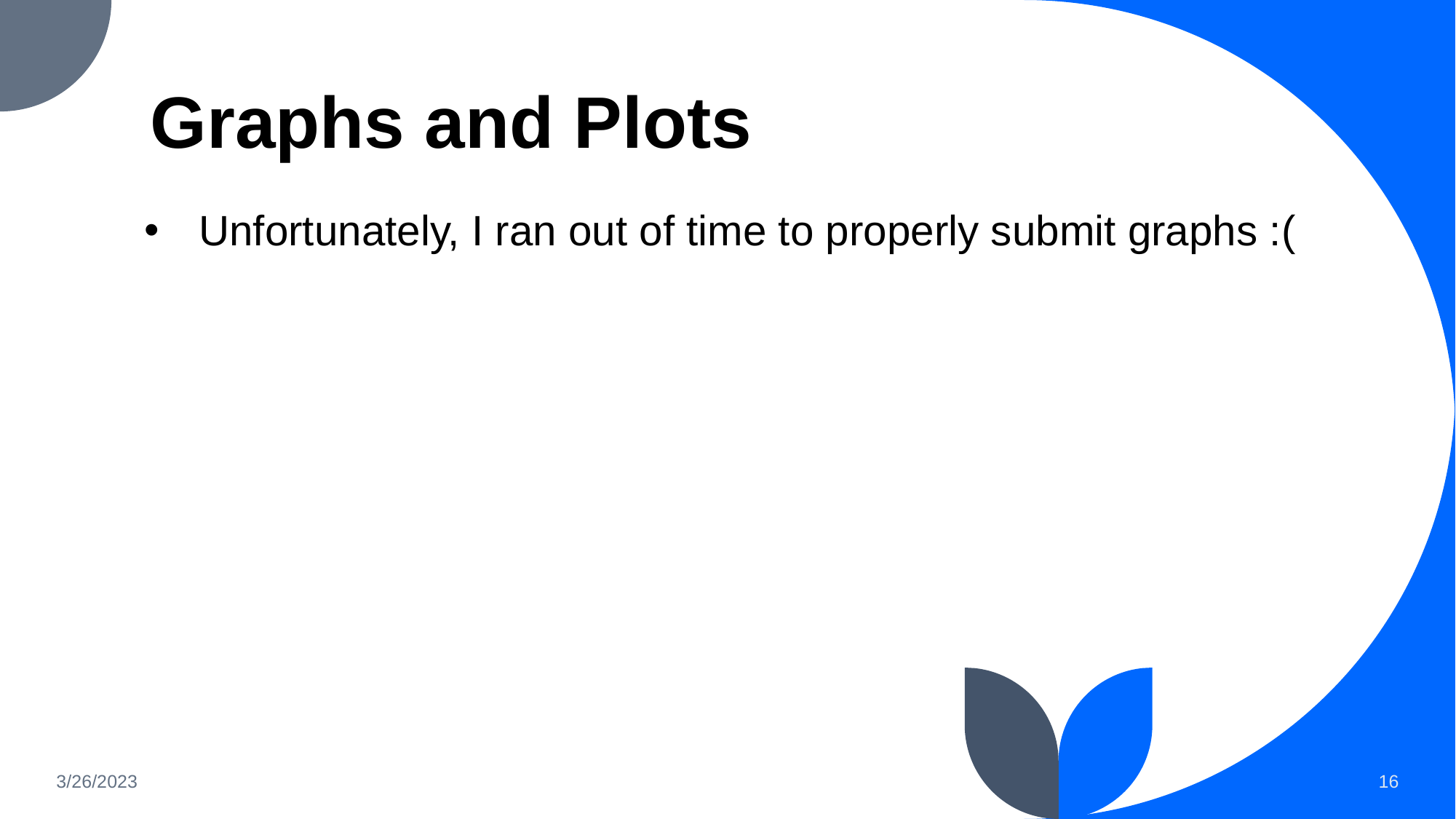

# Graphs and Plots
Unfortunately, I ran out of time to properly submit graphs :(
3/26/2023
16